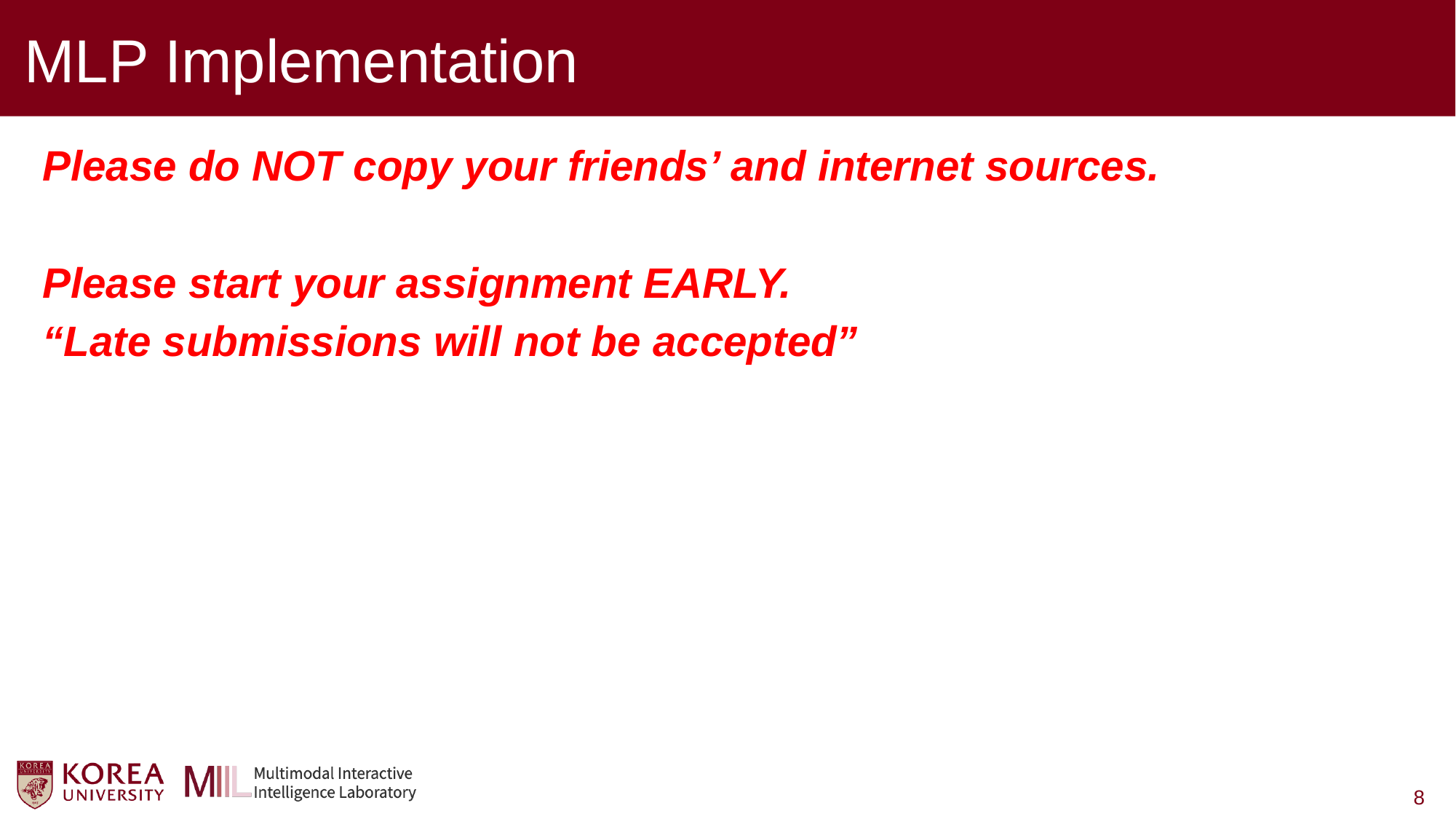

# MLP Implementation
Please do NOT copy your friends’ and internet sources.

Please start your assignment EARLY.
“Late submissions will not be accepted”

8